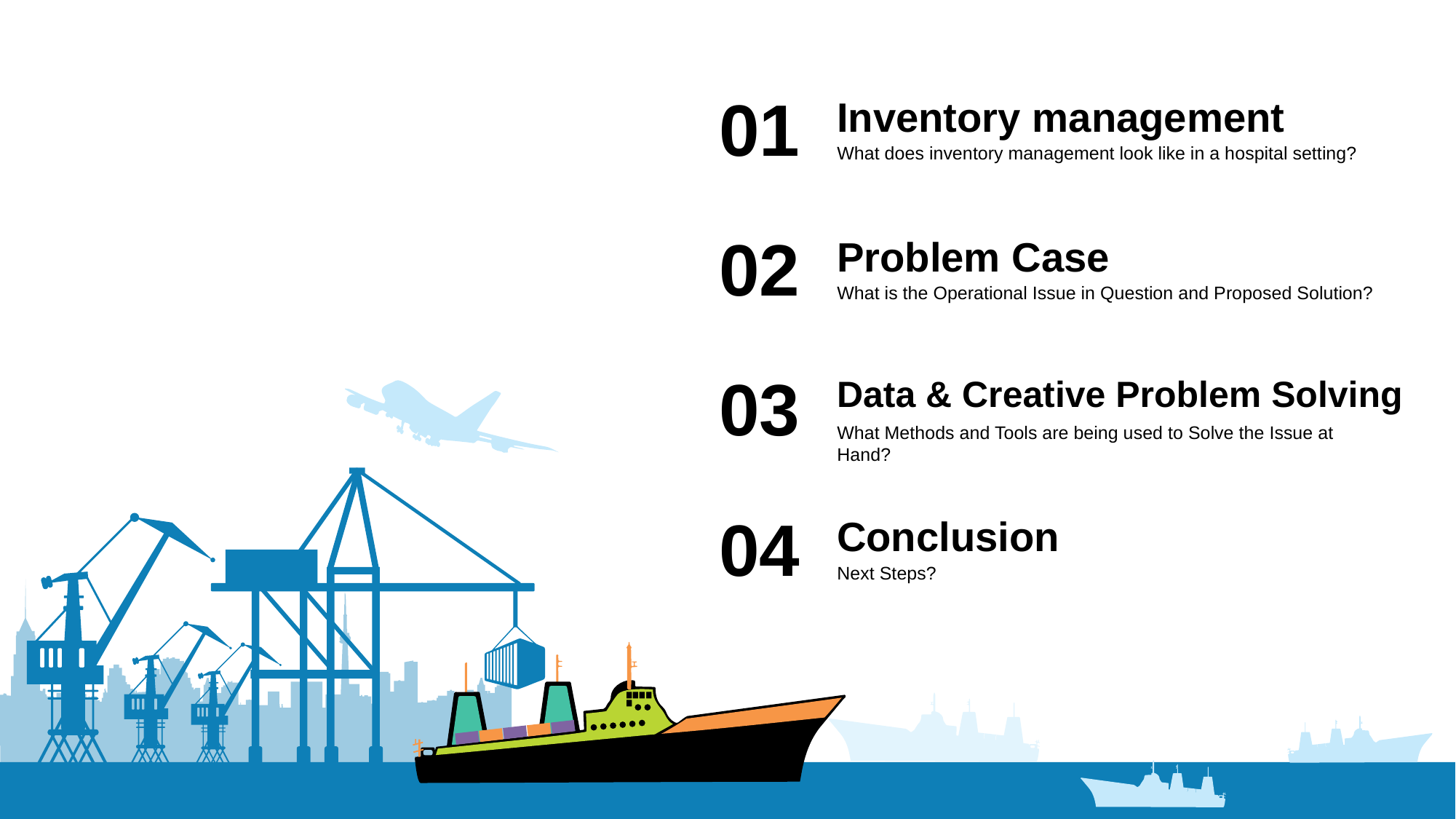

01
Inventory management
What does inventory management look like in a hospital setting?
02
Problem Case
What is the Operational Issue in Question and Proposed Solution?
03
Data & Creative Problem Solving
What Methods and Tools are being used to Solve the Issue at Hand?

04
Conclusion
Next Steps?